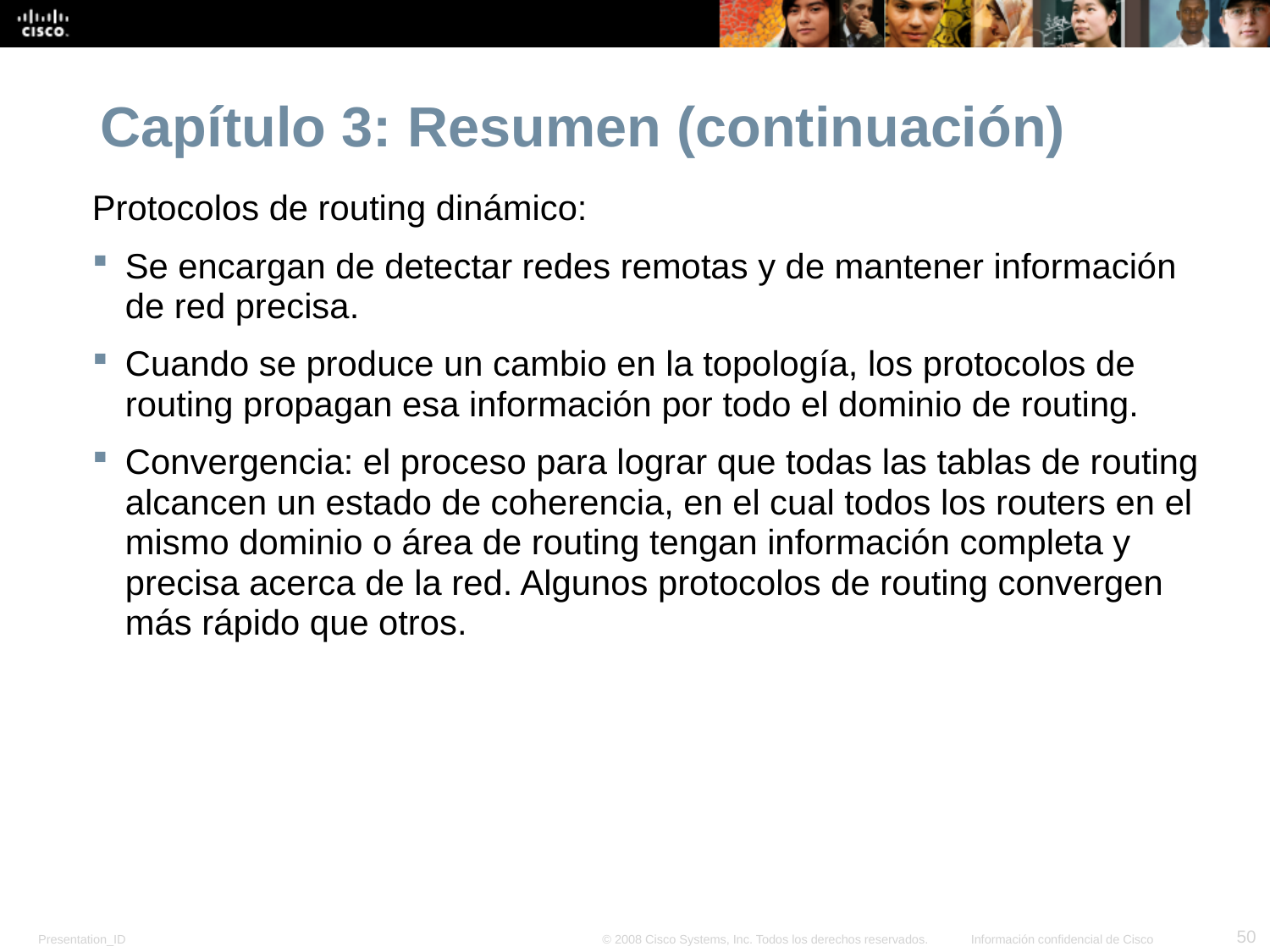

# Capítulo 3: Resumen (continuación)
Protocolos de routing dinámico:
Se encargan de detectar redes remotas y de mantener información de red precisa.
Cuando se produce un cambio en la topología, los protocolos de routing propagan esa información por todo el dominio de routing.
Convergencia: el proceso para lograr que todas las tablas de routing alcancen un estado de coherencia, en el cual todos los routers en el mismo dominio o área de routing tengan información completa y precisa acerca de la red. Algunos protocolos de routing convergen más rápido que otros.